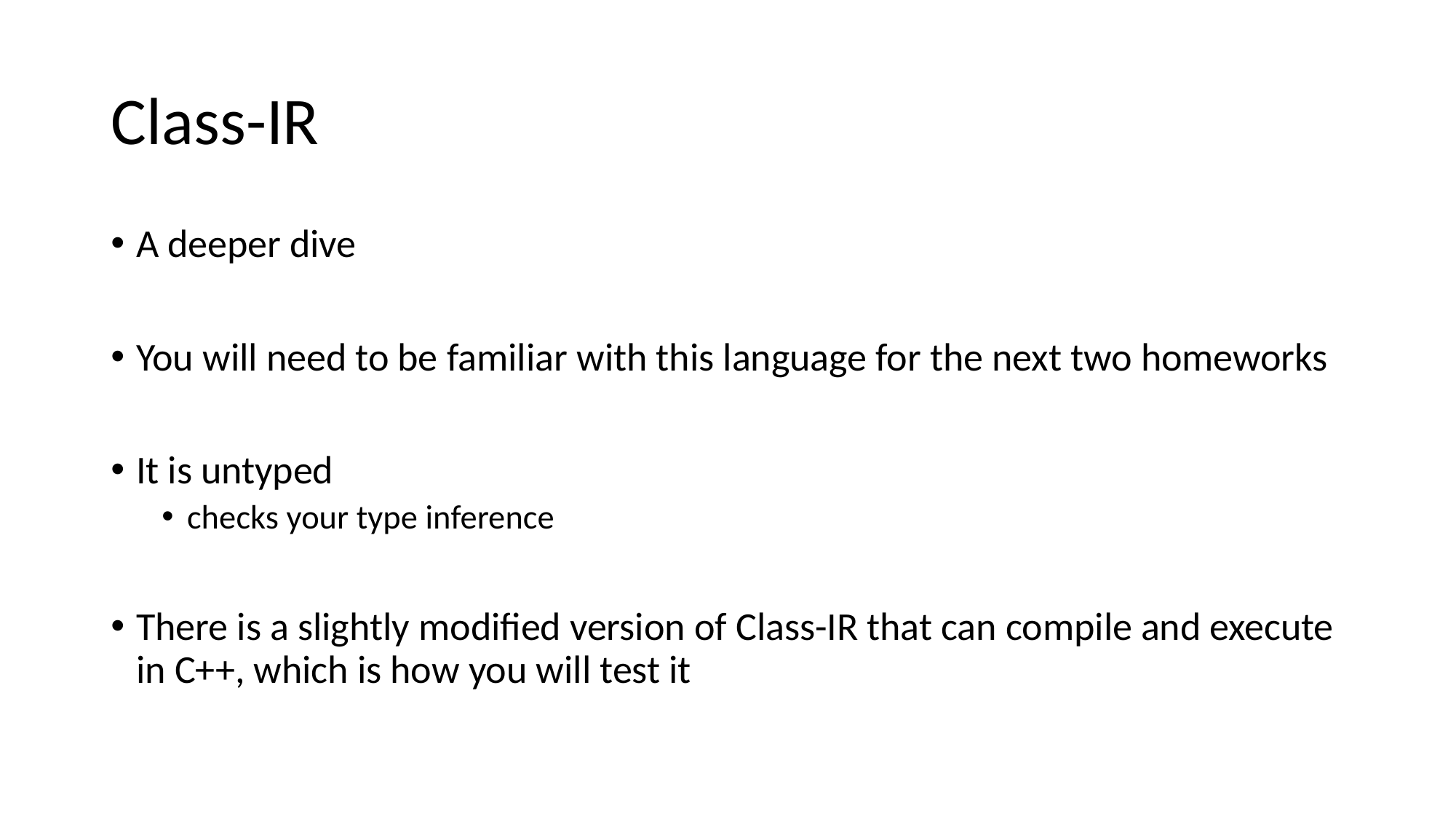

# Class-IR
A deeper dive

You will need to be familiar with this language for the next two homeworks

It is untyped
checks your type inference

There is a slightly modified version of Class-IR that can compile and execute in C++, which is how you will test it